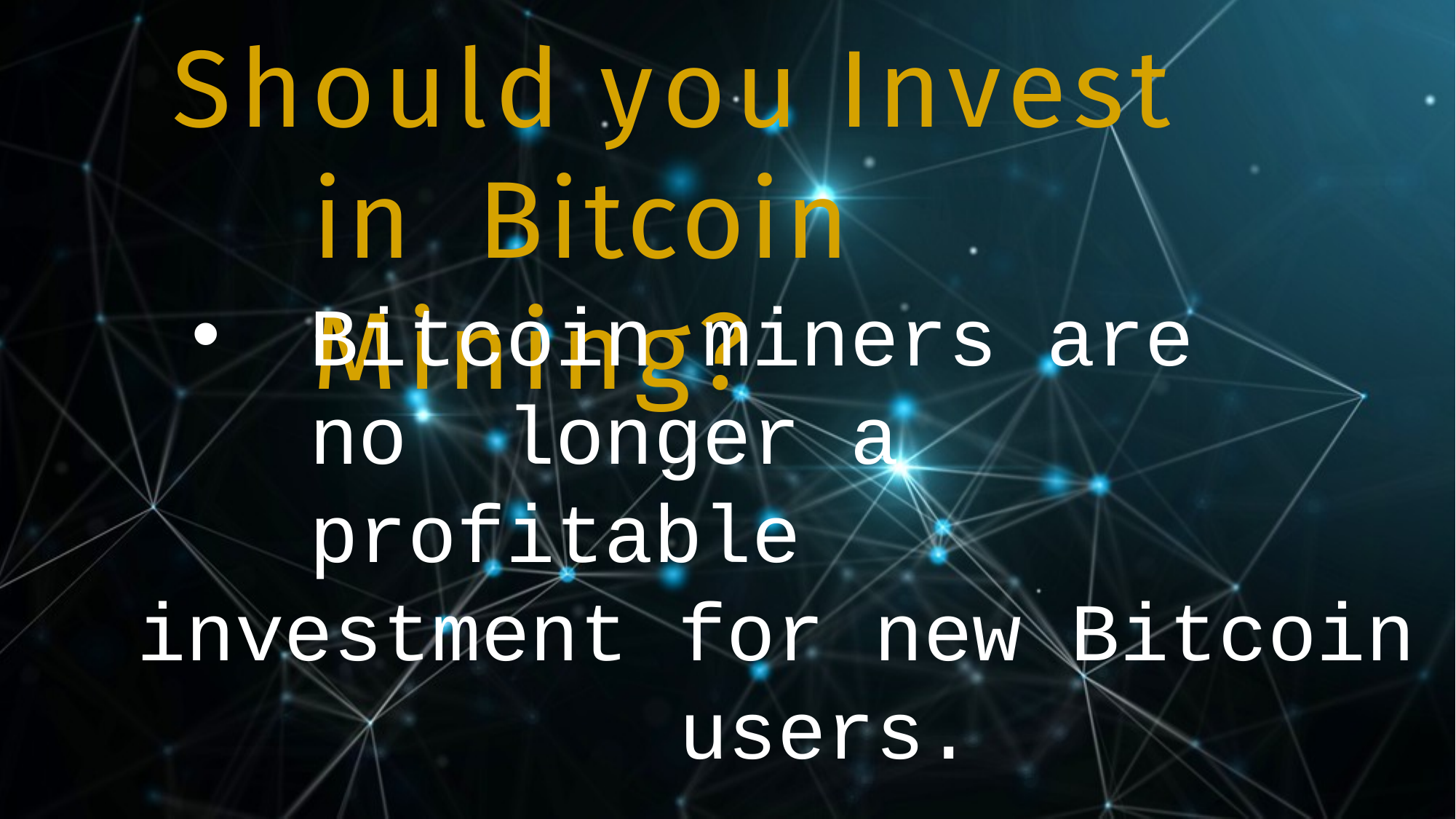

# Should you Invest in  Bitcoin Mining?
Bitcoin miners are no  longer a profitable
investment for new Bitcoin  users.